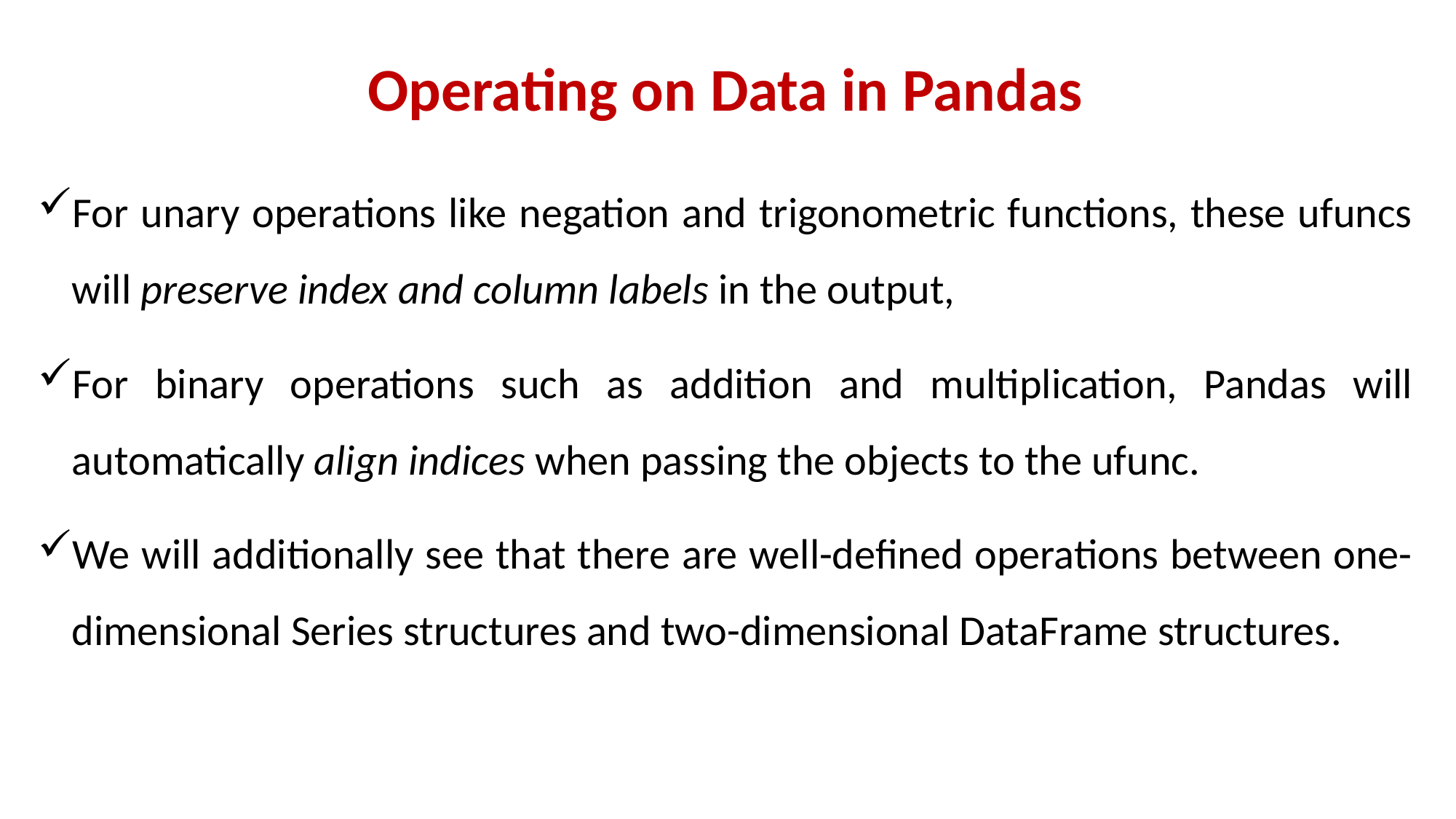

Operating on Data in Pandas
For unary operations like negation and trigonometric functions, these ufuncs will preserve index and column labels in the output,
For binary operations such as addition and multiplication, Pandas will automatically align indices when passing the objects to the ufunc.
We will additionally see that there are well-defined operations between one-dimensional Series structures and two-dimensional DataFrame structures.